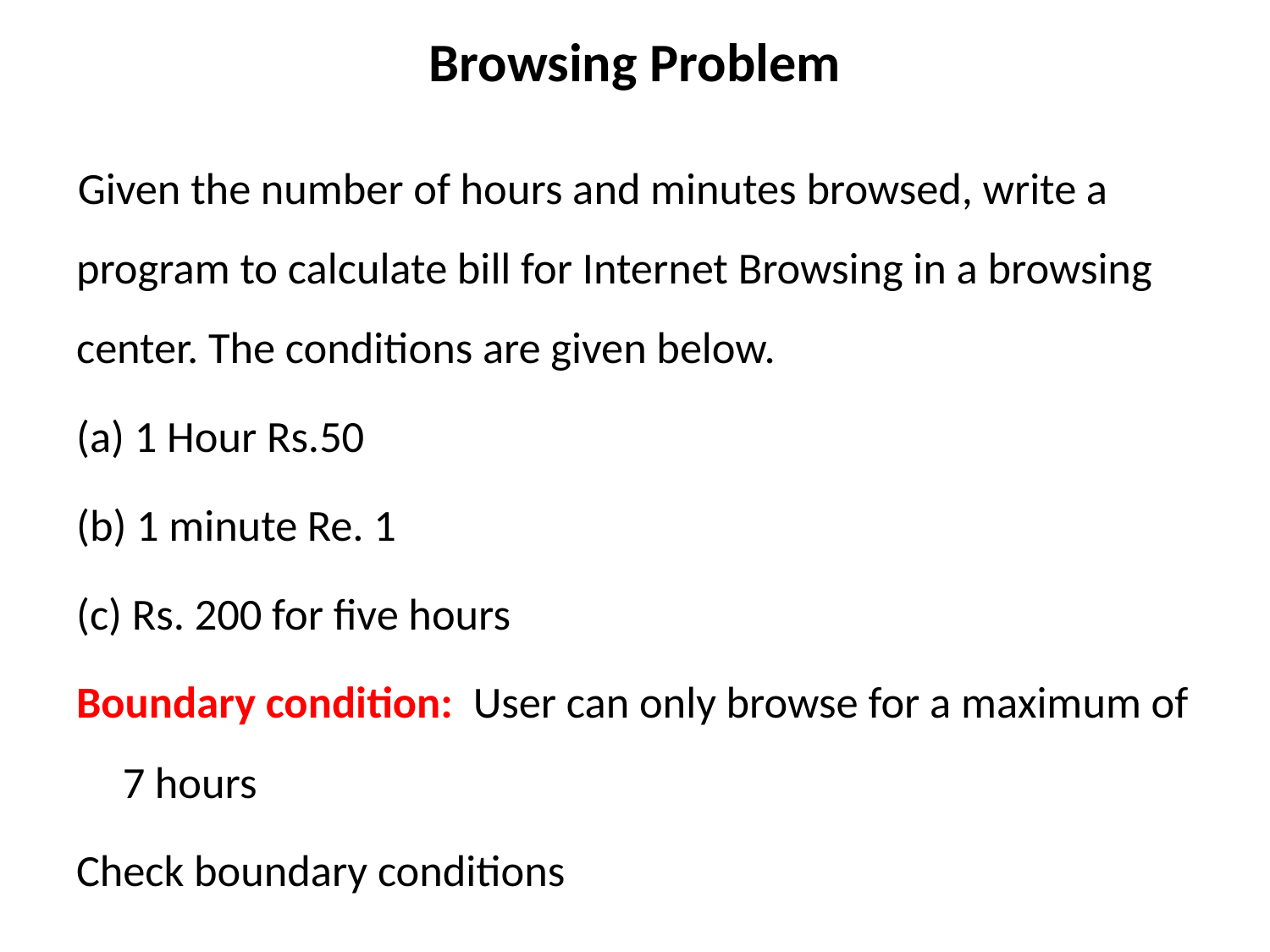

# Browsing Problem
Given the number of hours and minutes browsed, write a program to calculate bill for Internet Browsing in a browsing center. The conditions are given below.
(a) 1 Hour Rs.50
(b) 1 minute Re. 1
(c) Rs. 200 for five hours
Boundary condition:  User can only browse for a maximum of 7 hours
Check boundary conditions